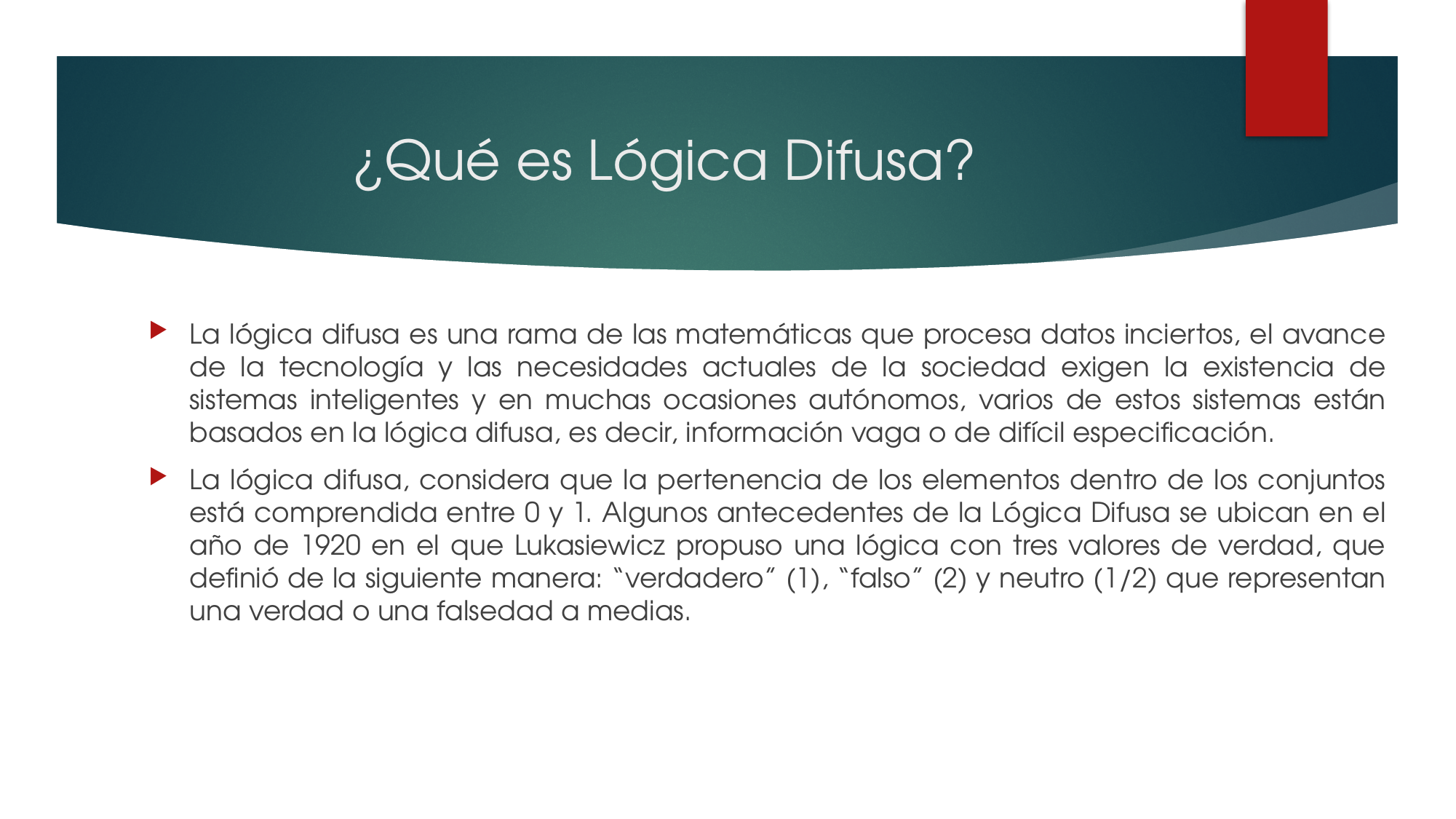

# ¿Qué es Lógica Difusa?
La lógica difusa es una rama de las matemáticas que procesa datos inciertos, el avance de la tecnología y las necesidades actuales de la sociedad exigen la existencia de sistemas inteligentes y en muchas ocasiones autónomos, varios de estos sistemas están basados en la lógica difusa, es decir, información vaga o de difícil especificación.
La lógica difusa, considera que la pertenencia de los elementos dentro de los conjuntos está comprendida entre 0 y 1. Algunos antecedentes de la Lógica Difusa se ubican en el año de 1920 en el que Lukasiewicz propuso una lógica con tres valores de verdad, que definió de la siguiente manera: “verdadero” (1), “falso” (2) y neutro (1/2) que representan una verdad o una falsedad a medias.